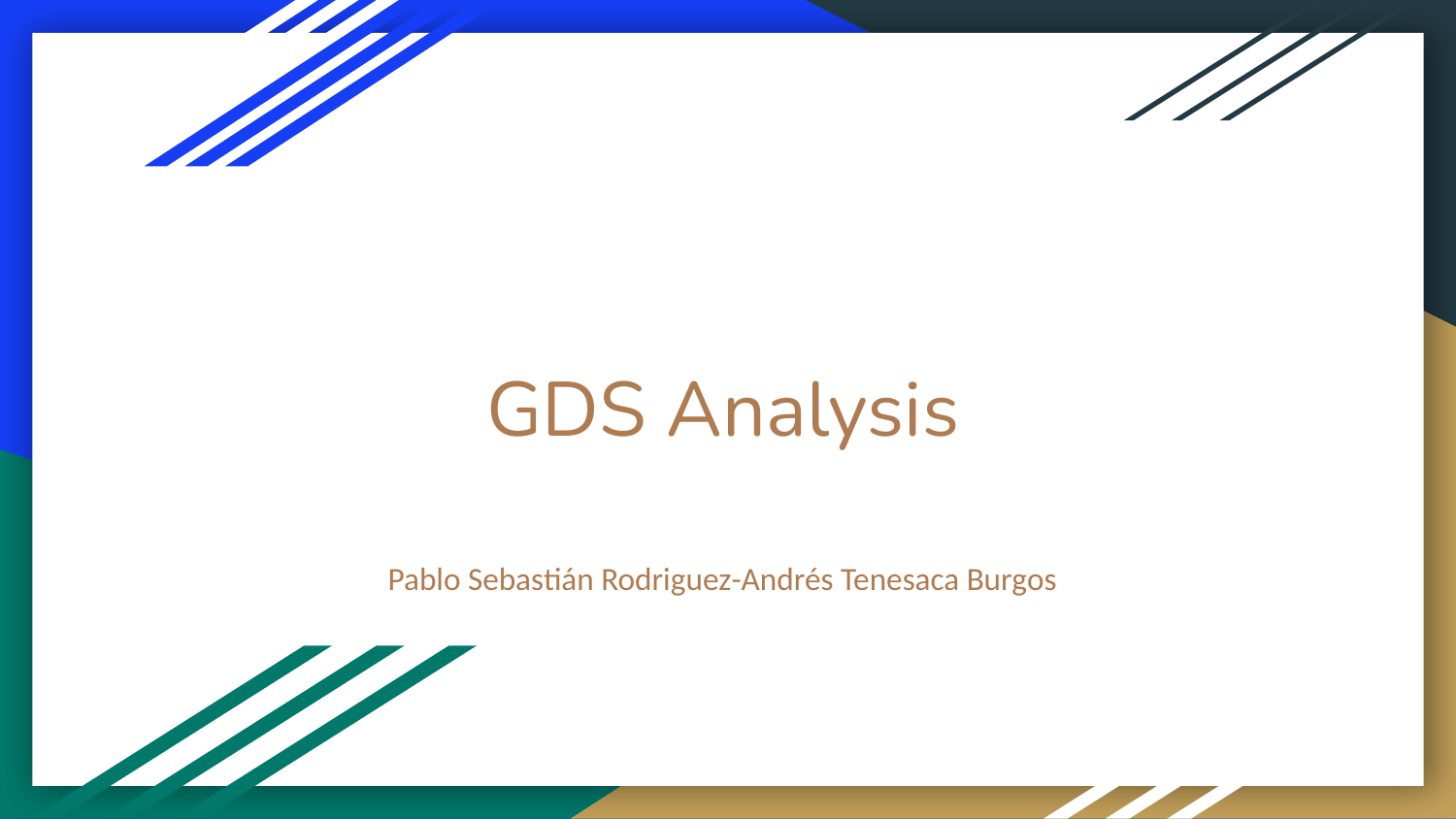

# GDS Analysis
Pablo Sebastián Rodriguez-Andrés Tenesaca Burgos